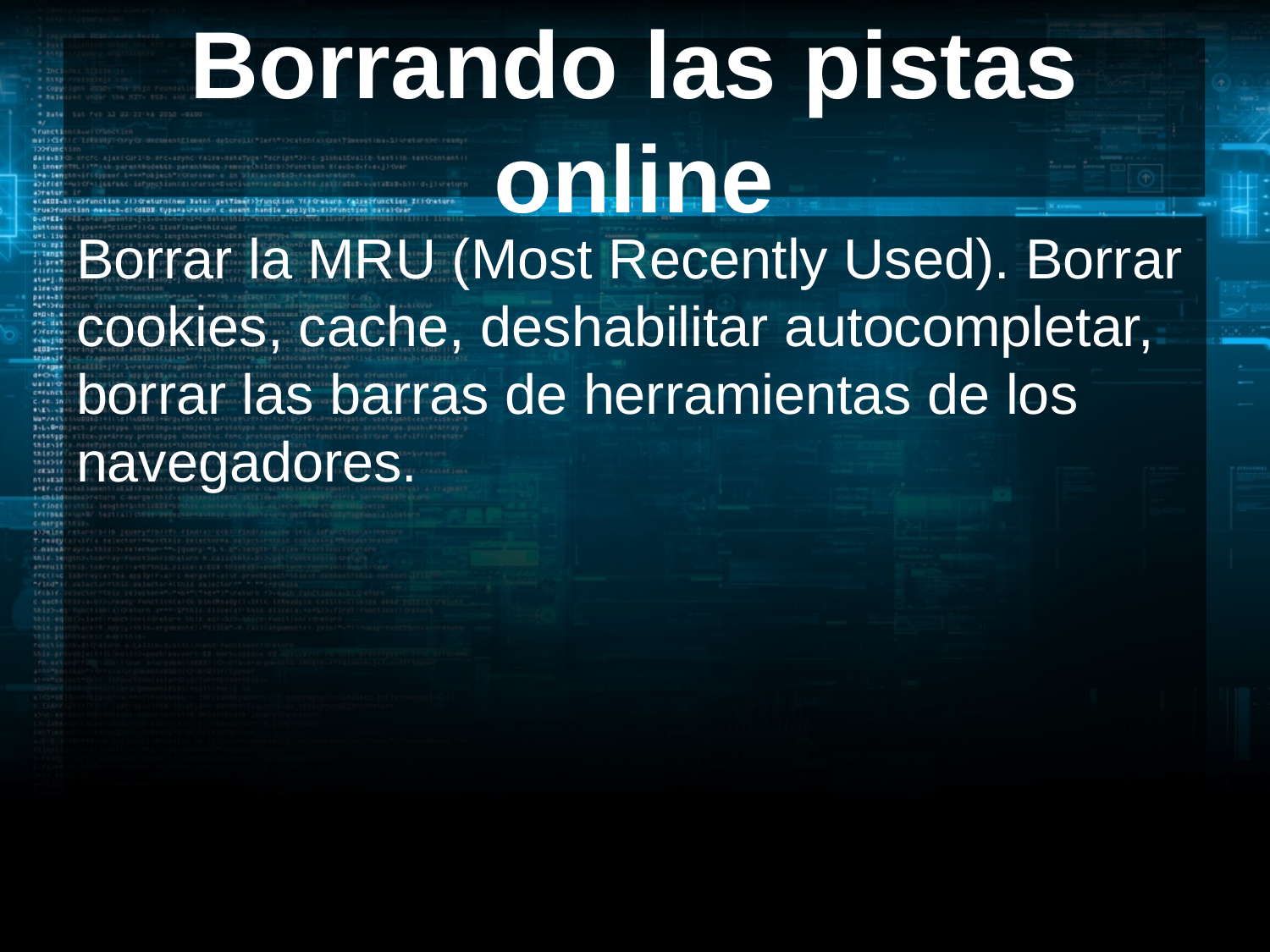

# Borrando las pistas online
Borrar la MRU (Most Recently Used). Borrar cookies, cache, deshabilitar autocompletar, borrar las barras de herramientas de los navegadores.